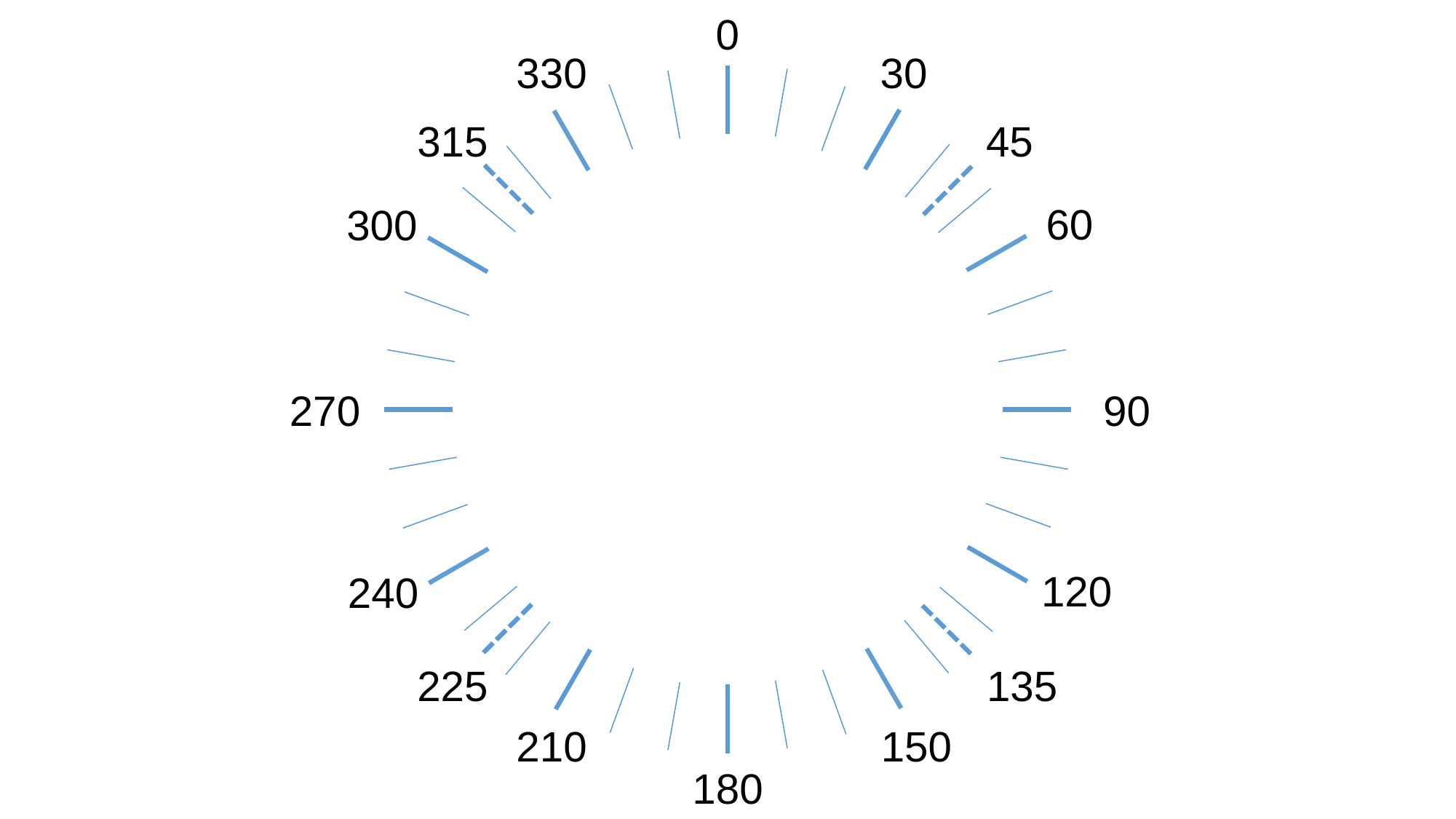

0
330
30
315
45
60
300
270
90
120
240
225
135
210
150
180